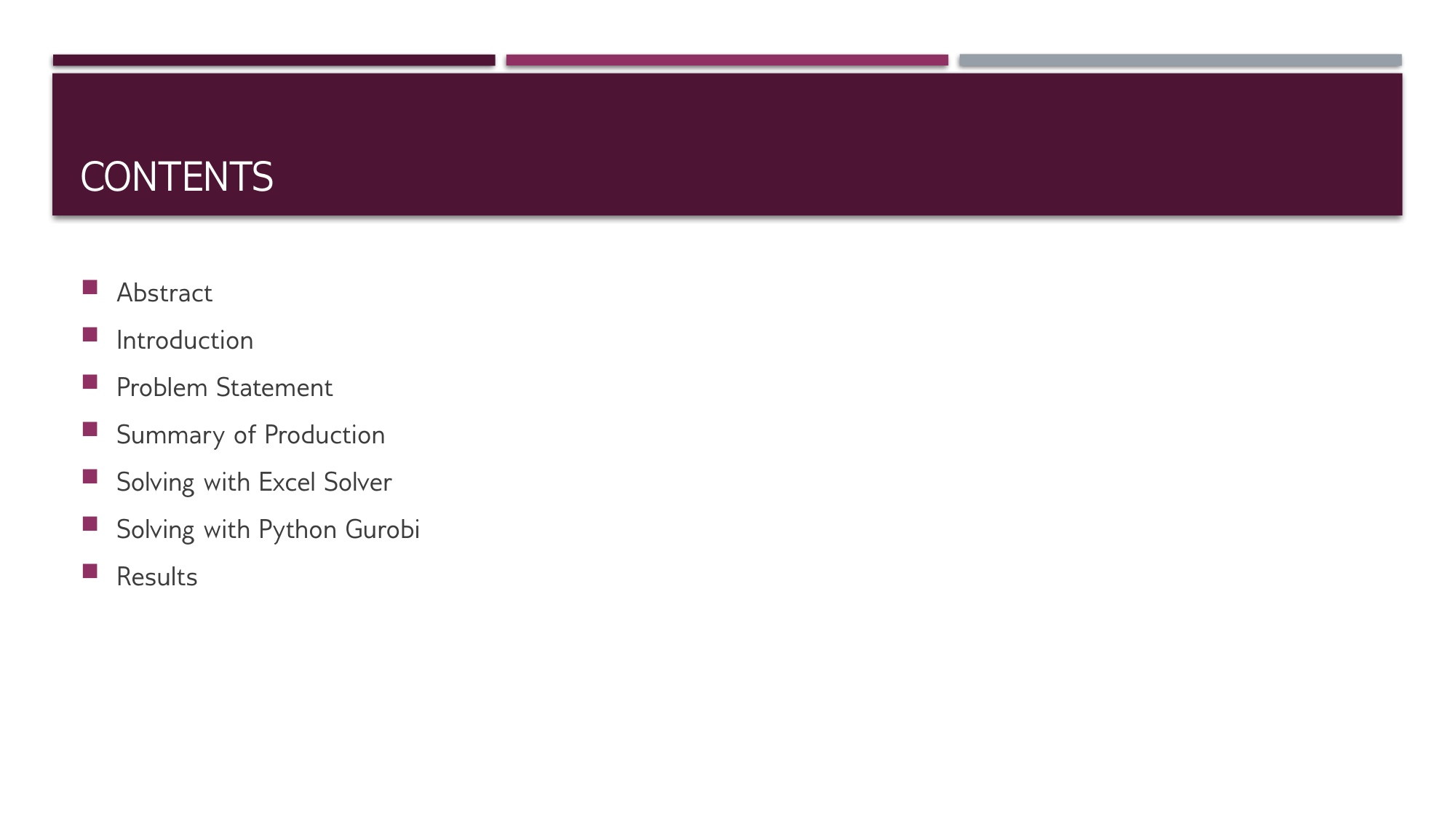

# contents
Abstract
Introduction
Problem Statement
Summary of Production
Solving with Excel Solver
Solving with Python Gurobi
Results